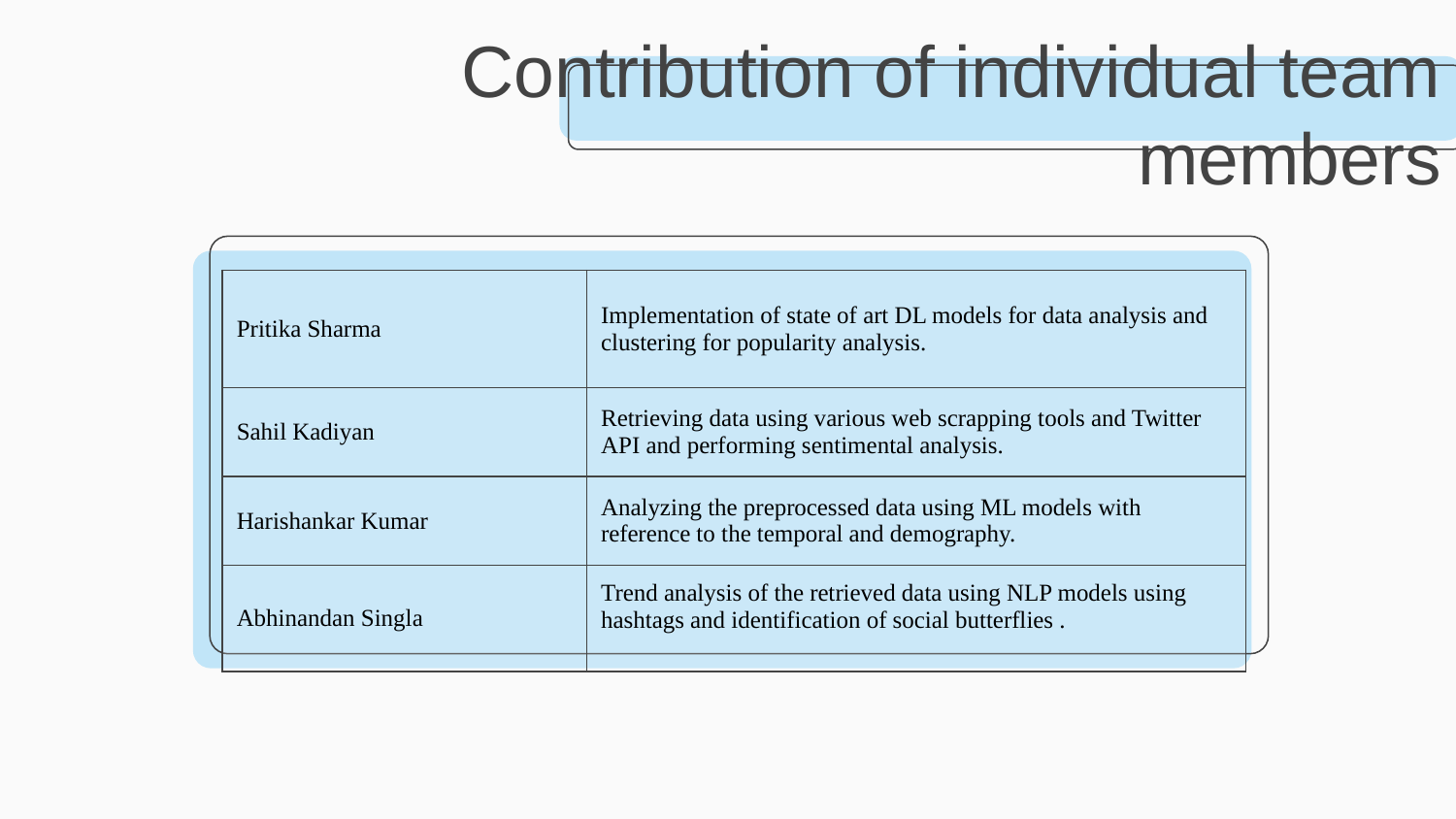

# Contribution of individual team members

| Pritika Sharma | Implementation of state of art DL models for data analysis and clustering for popularity analysis. |
| --- | --- |
| Sahil Kadiyan | Retrieving data using various web scrapping tools and Twitter API and performing sentimental analysis. |
| Harishankar Kumar | Analyzing the preprocessed data using ML models with reference to the temporal and demography. |
| Abhinandan Singla | Trend analysis of the retrieved data using NLP models using hashtags and identification of social butterflies . |